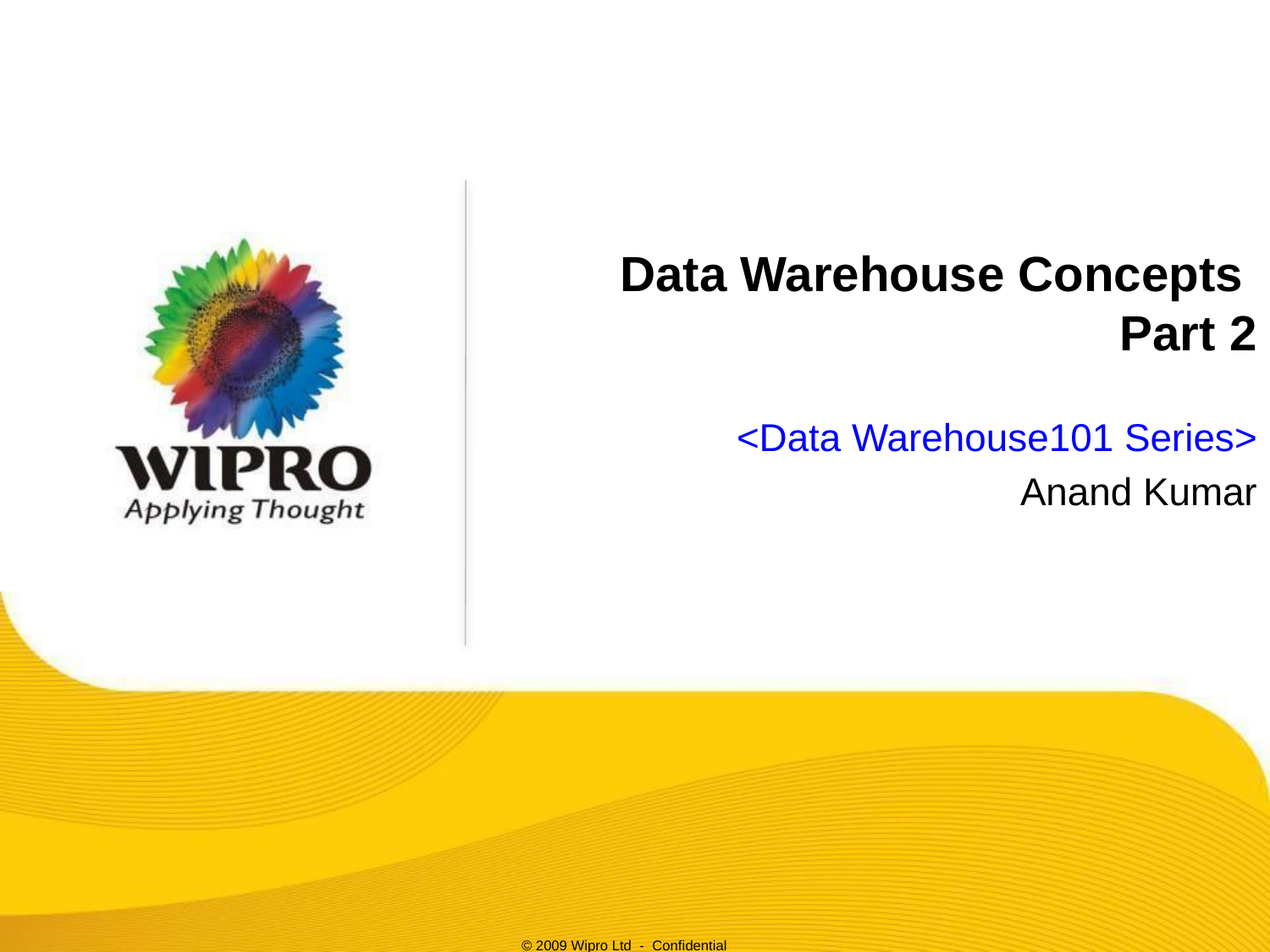

Data Warehouse Concepts
Part 2

<Data Warehouse101 Series>
Anand Kumar